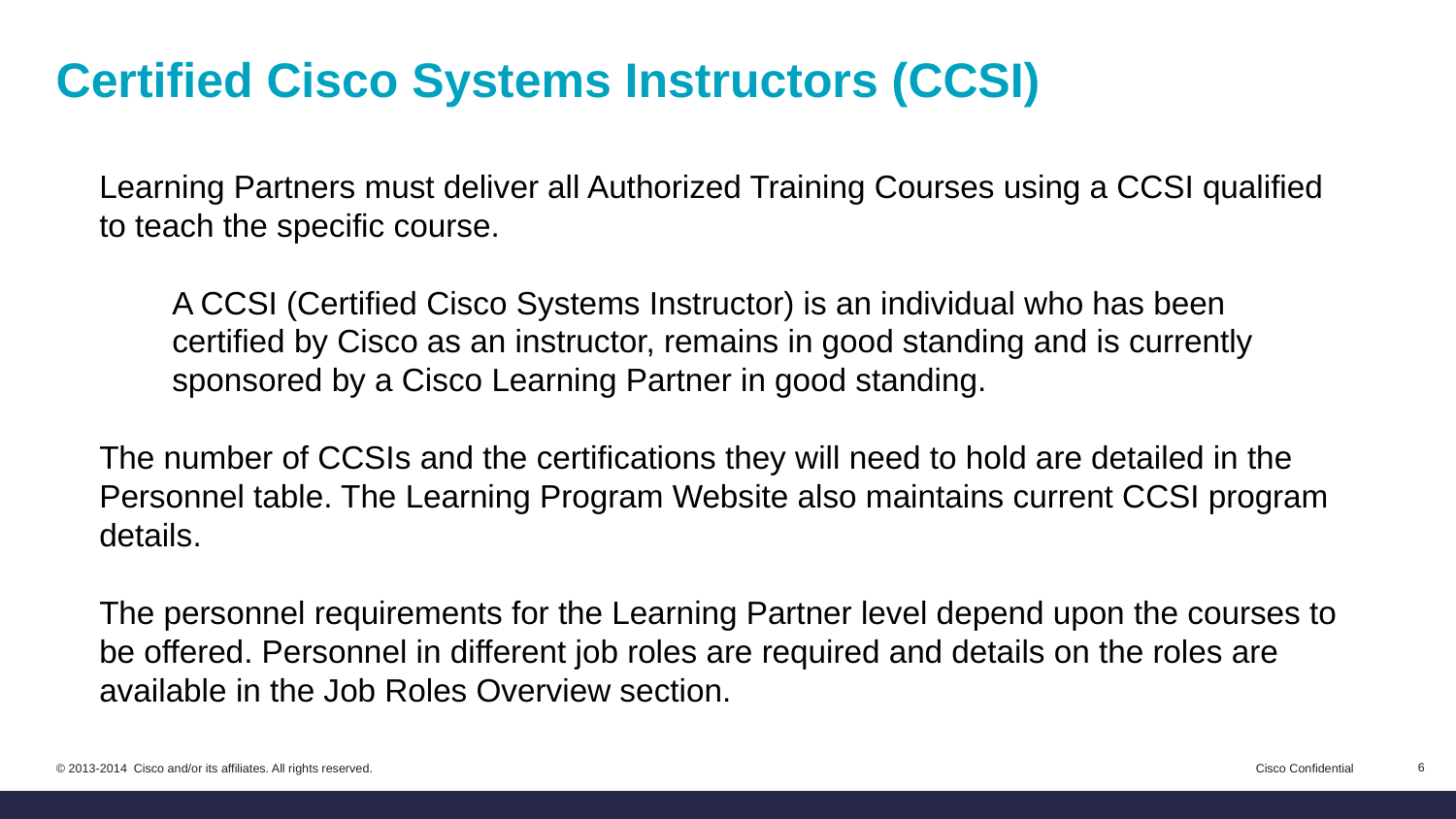

# Certified Cisco Systems Instructors (CCSI)
Learning Partners must deliver all Authorized Training Courses using a CCSI qualified to teach the specific course.

A CCSI (Certified Cisco Systems Instructor) is an individual who has been certified by Cisco as an instructor, remains in good standing and is currently sponsored by a Cisco Learning Partner in good standing.

The number of CCSIs and the certifications they will need to hold are detailed in the Personnel table. The Learning Program Website also maintains current CCSI program details.
The personnel requirements for the Learning Partner level depend upon the courses to be offered. Personnel in different job roles are required and details on the roles are available in the Job Roles Overview section.